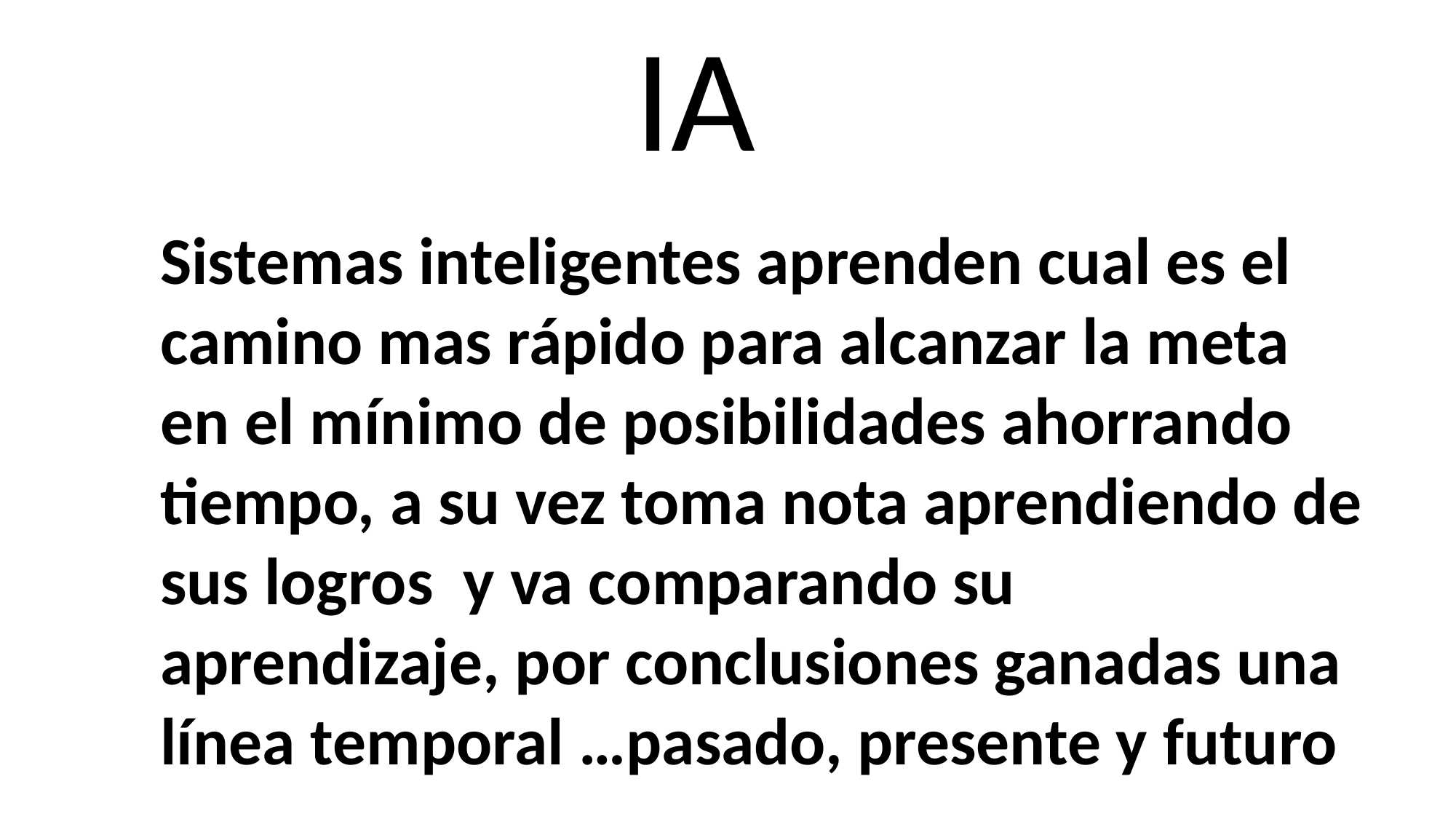

IA
Sistemas inteligentes aprenden cual es el camino mas rápido para alcanzar la meta en el mínimo de posibilidades ahorrando tiempo, a su vez toma nota aprendiendo de sus logros  y va comparando su aprendizaje, por conclusiones ganadas una línea temporal …pasado, presente y futuro